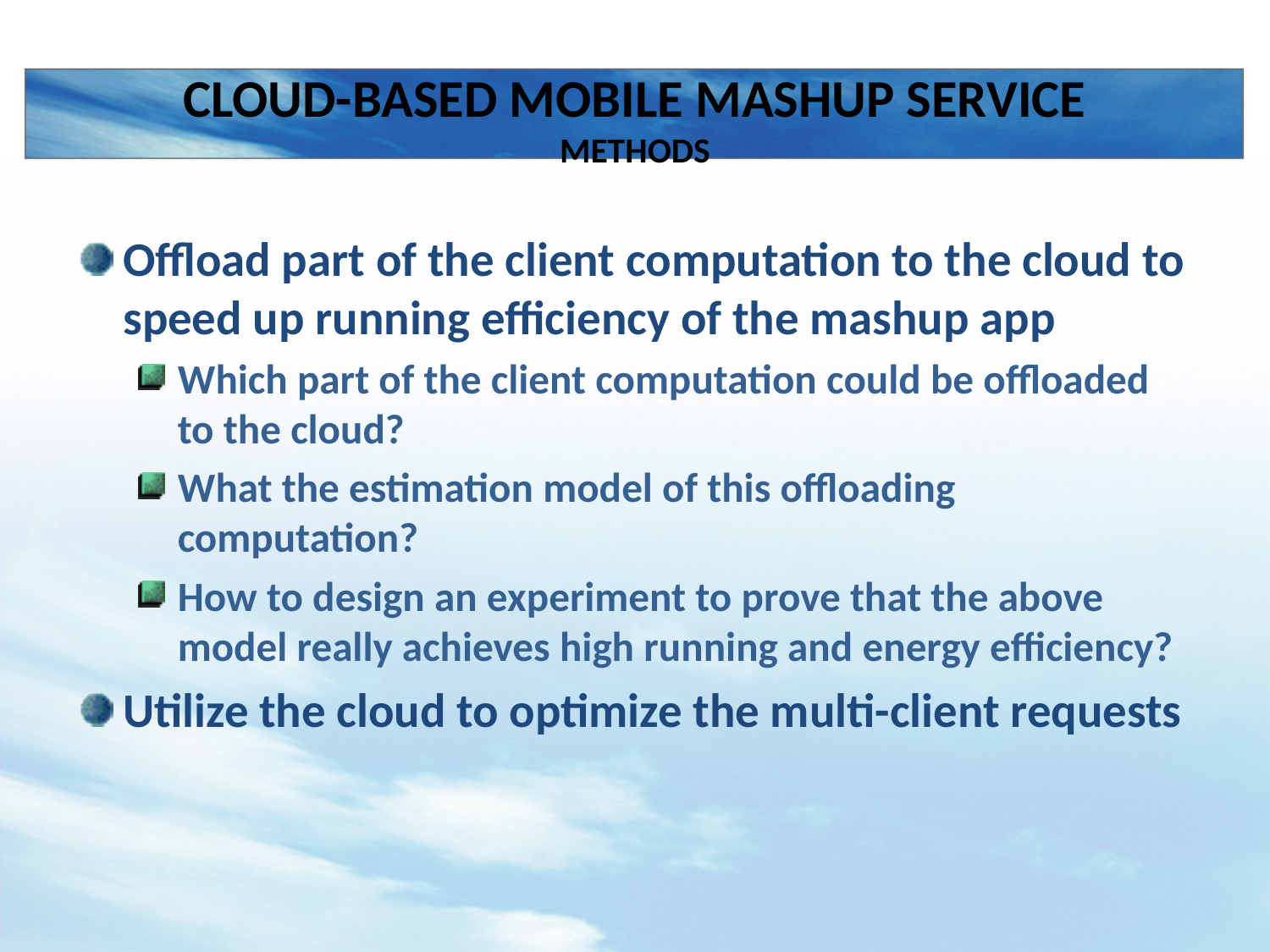

# Cloud-based Mobile Mashup Service Methods
Offload part of the client computation to the cloud to speed up running efficiency of the mashup app
Which part of the client computation could be offloaded to the cloud?
What the estimation model of this offloading computation?
How to design an experiment to prove that the above model really achieves high running and energy efficiency?
Utilize the cloud to optimize the multi-client requests